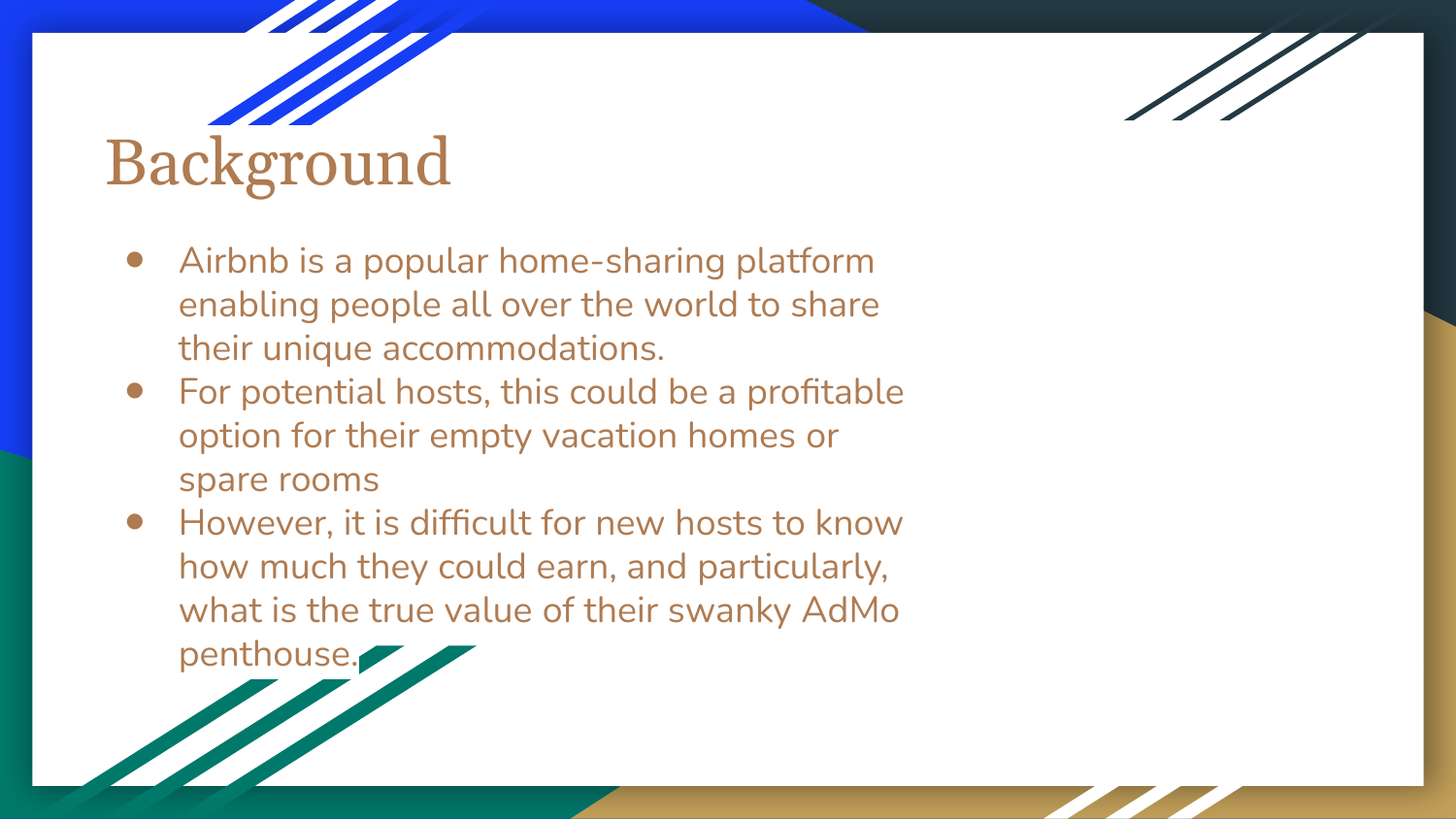

# Background

Airbnb is a popular home-sharing platform enabling people all over the world to share their unique accommodations.
For potential hosts, this could be a profitable option for their empty vacation homes or spare rooms
However, it is difficult for new hosts to know how much they could earn, and particularly, what is the true value of their swanky AdMo penthouse.